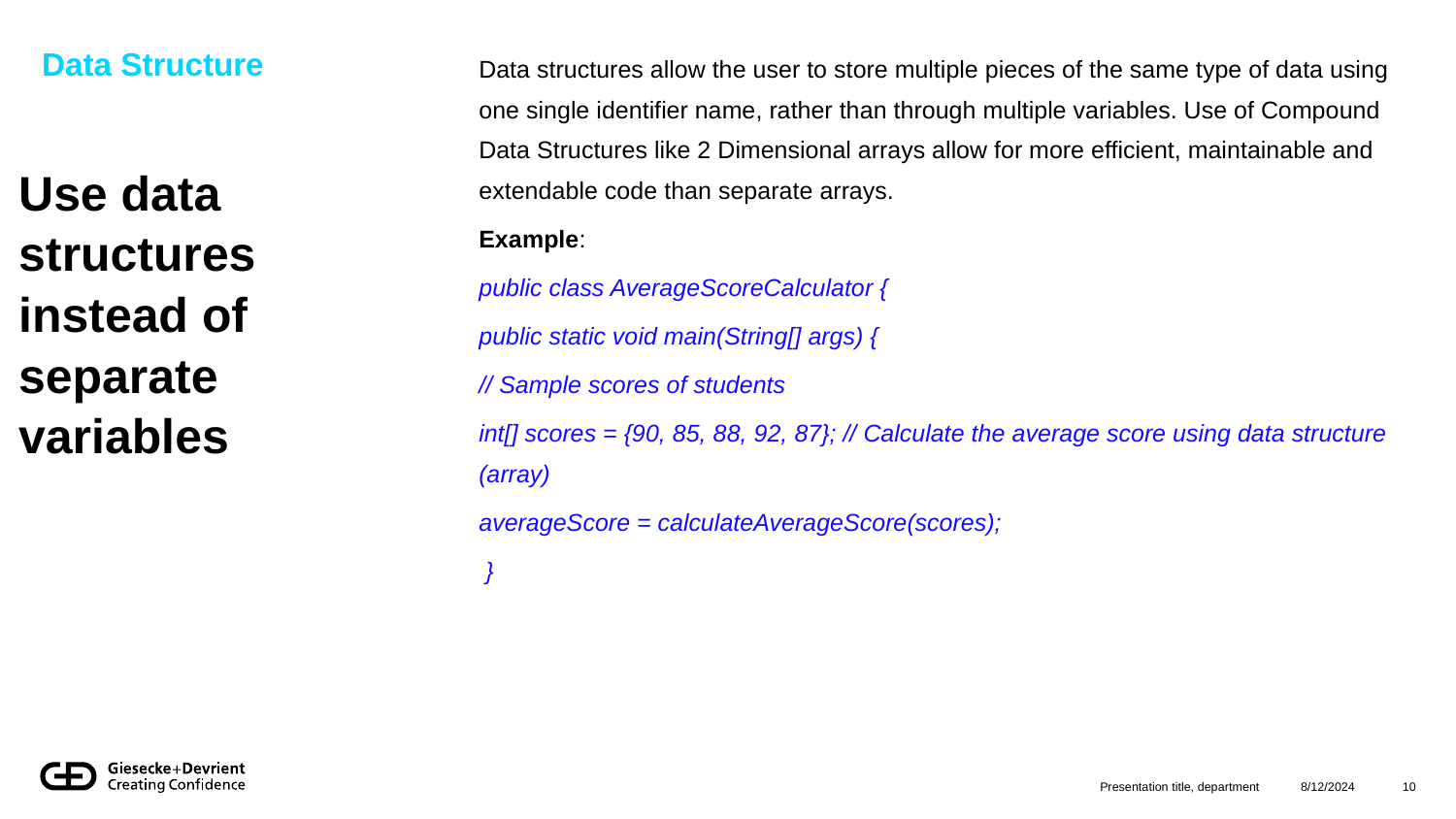

Data Structure
Data structures allow the user to store multiple pieces of the same type of data using one single identifier name, rather than through multiple variables. Use of Compound Data Structures like 2 Dimensional arrays allow for more efficient, maintainable and extendable code than separate arrays.
Example:
public class AverageScoreCalculator {
public static void main(String[] args) {
// Sample scores of students
int[] scores = {90, 85, 88, 92, 87}; // Calculate the average score using data structure (array)
averageScore = calculateAverageScore(scores);
 }
# Use data structures instead of separate variables
Presentation title, department
8/12/2024
10